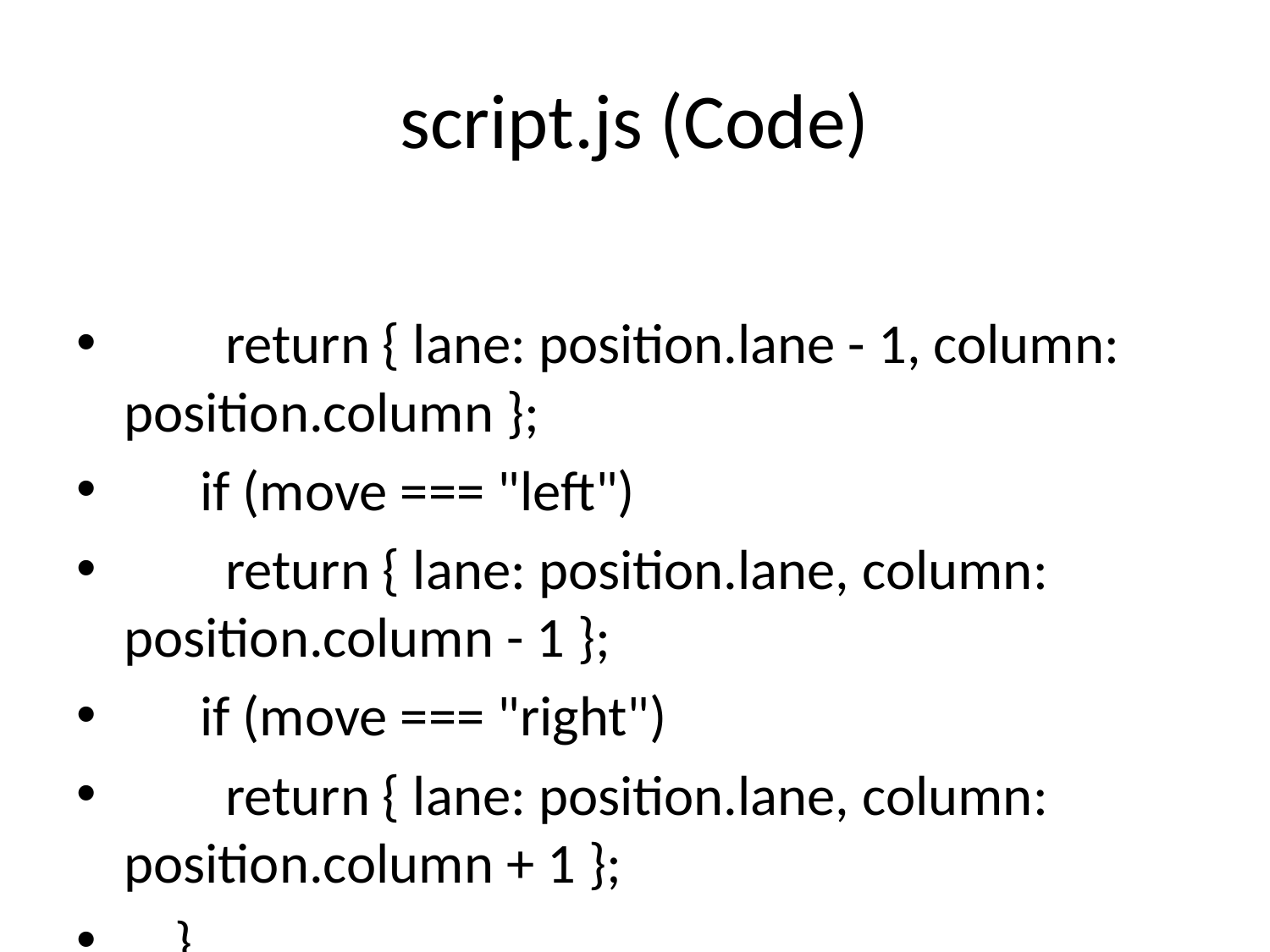

# script.js (Code)

        return { lane: position.lane - 1, column: position.column };
      if (move === "left")
        return { lane: position.lane, column: position.column - 1 };
      if (move === "right")
        return { lane: position.lane, column: position.column + 1 };
    },
    { lane: currentLane, column: currentColumn }
  );

  if (direction === "forward") {
    if (
      lanes[finalPositions.lane + 1].type === "forest" &&
      lanes[finalPositions.lane + 1].occupiedPositions.has(
        finalPositions.column
      )
    )
      return;
    if (!stepStartTimestamp) startMoving = true;
    addLane();
  } else if (direction === "backward") {
    if (finalPositions.lane === 0) return;
    if (
      lanes[finalPositions.lane - 1].type === "forest" &&
      lanes[finalPositions.lane - 1].occup